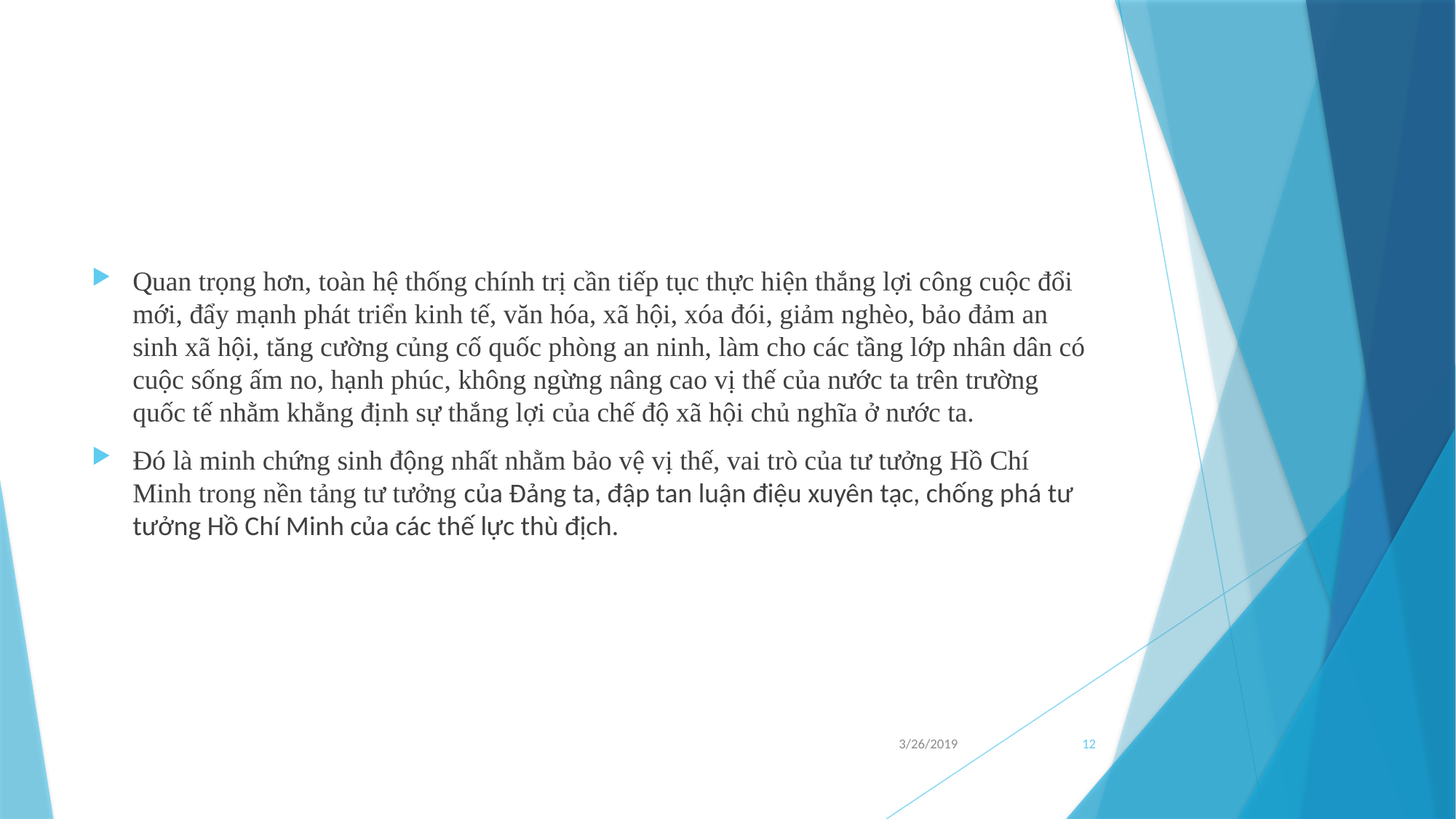

#
Quan trọng hơn, toàn hệ thống chính trị cần tiếp tục thực hiện thắng lợi công cuộc đổi mới, đẩy mạnh phát triển kinh tế, văn hóa, xã hội, xóa đói, giảm nghèo, bảo đảm an sinh xã hội, tăng cường củng cố quốc phòng an ninh, làm cho các tầng lớp nhân dân có cuộc sống ấm no, hạnh phúc, không ngừng nâng cao vị thế của nước ta trên trường quốc tế nhằm khẳng định sự thắng lợi của chế độ xã hội chủ nghĩa ở nước ta.
Đó là minh chứng sinh động nhất nhằm bảo vệ vị thế, vai trò của tư tưởng Hồ Chí Minh trong nền tảng tư tưởng của Đảng ta, đập tan luận điệu xuyên tạc, chống phá tư tưởng Hồ Chí Minh của các thế lực thù địch.

3/26/2019
12